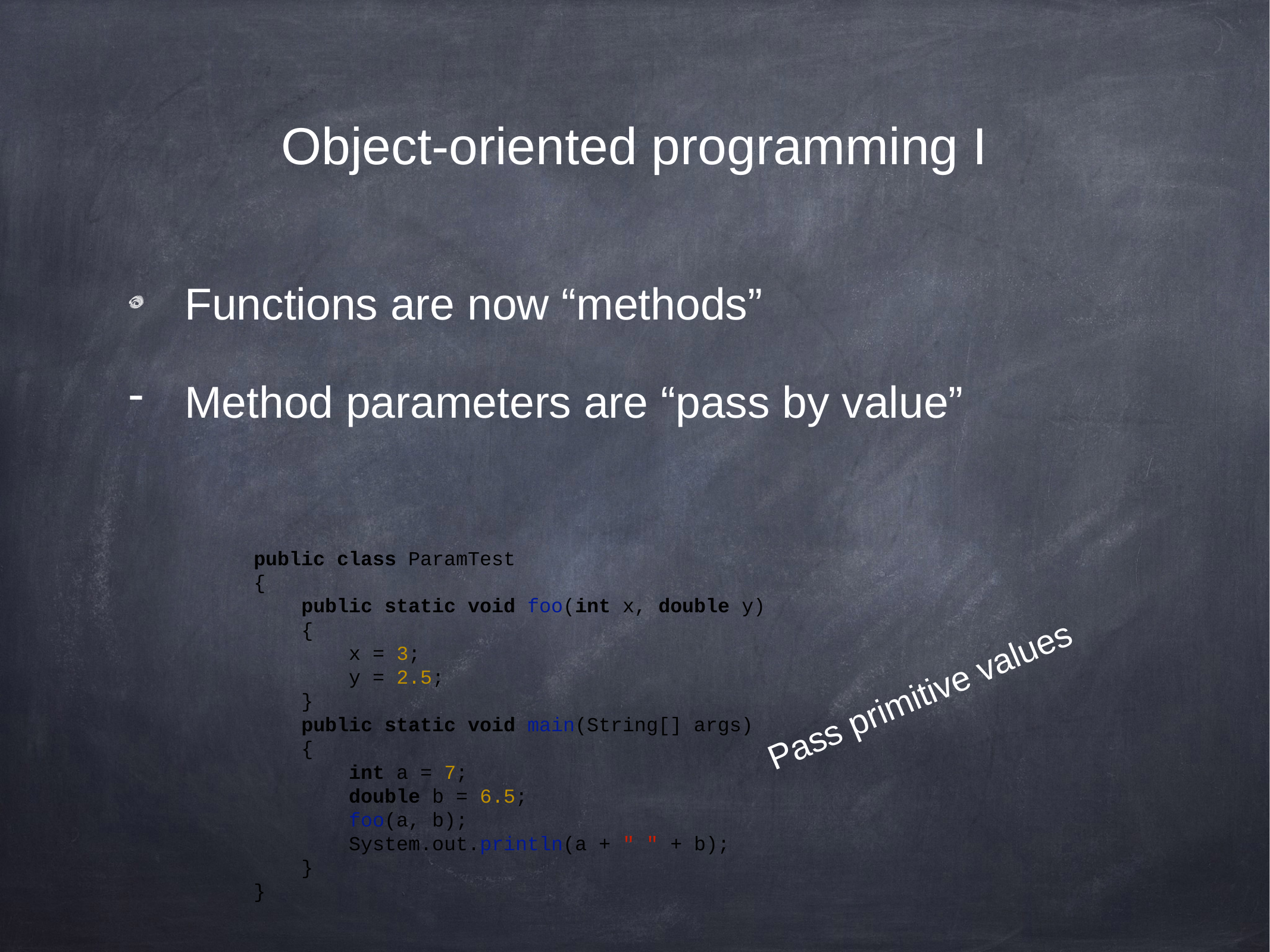

# Object-oriented programming I
Functions are now “methods”
Method parameters are “pass by value”
public class ParamTest
{
    public static void foo(int x, double y)
    {
        x = 3;
        y = 2.5;
    }
    public static void main(String[] args)
    {
        int a = 7;
        double b = 6.5;
        foo(a, b);
        System.out.println(a + " " + b);
    }
}
Pass primitive values